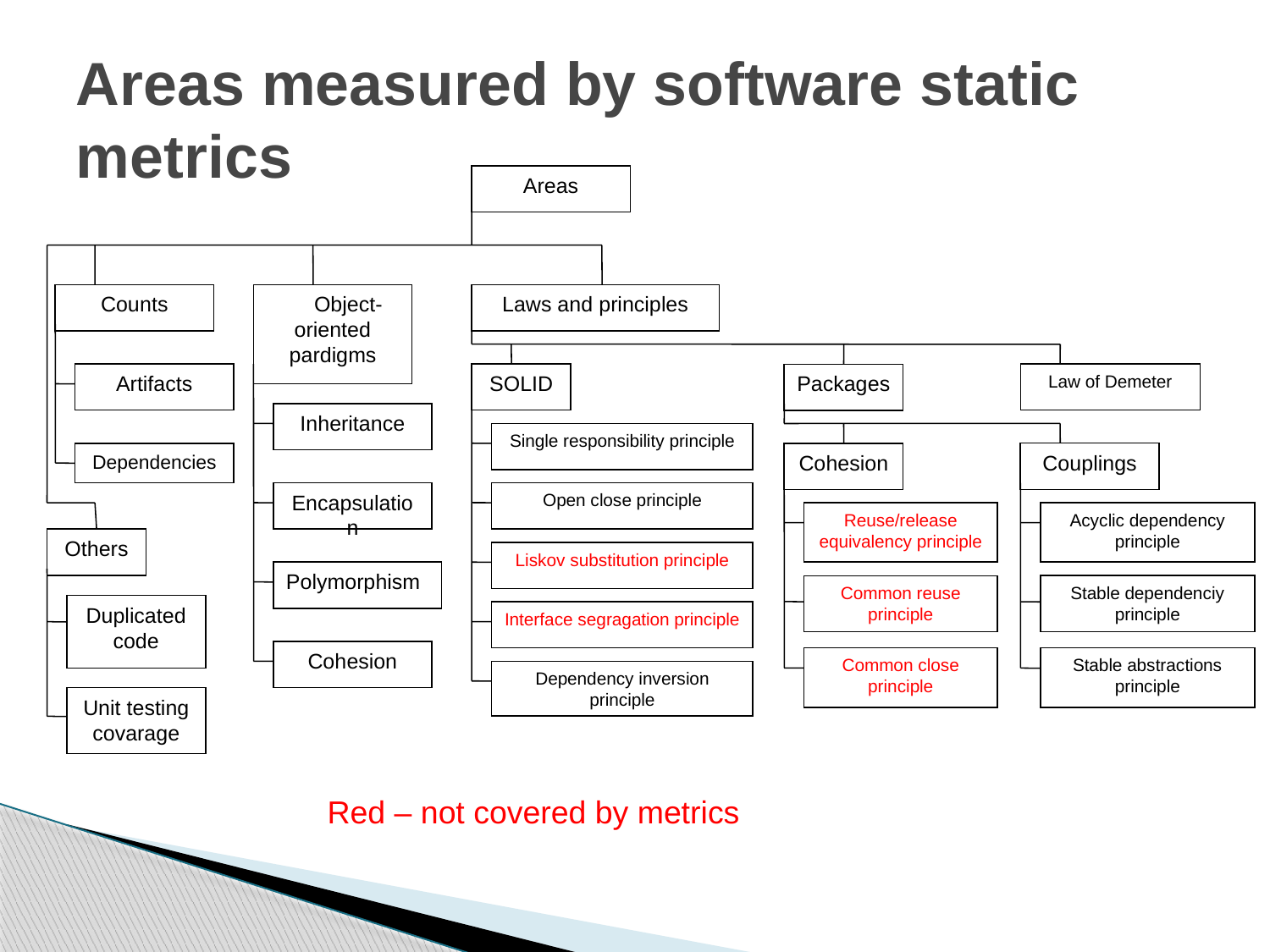

# Areas measured by software static metrics

Areas

Counts
 Object-oriented pardigms
Laws and principles

Artifacts

SOLID
Law of Demeter
Packages

Inheritance

Single responsibility principle

Dependencies

Couplings
Cohesion

Encapsulation
Open close principle

Reuse/release equivalency principle
Acyclic dependency principle

Others
Liskov substitution principle
Polymorphism

Stable dependenciy principle
Common reuse principle

Duplicated code

Interface segragation principle

Cohesion
Common close principle
Stable abstractions principle

Dependency inversion principle

Unit testing covarage

Red – not covered by metrics